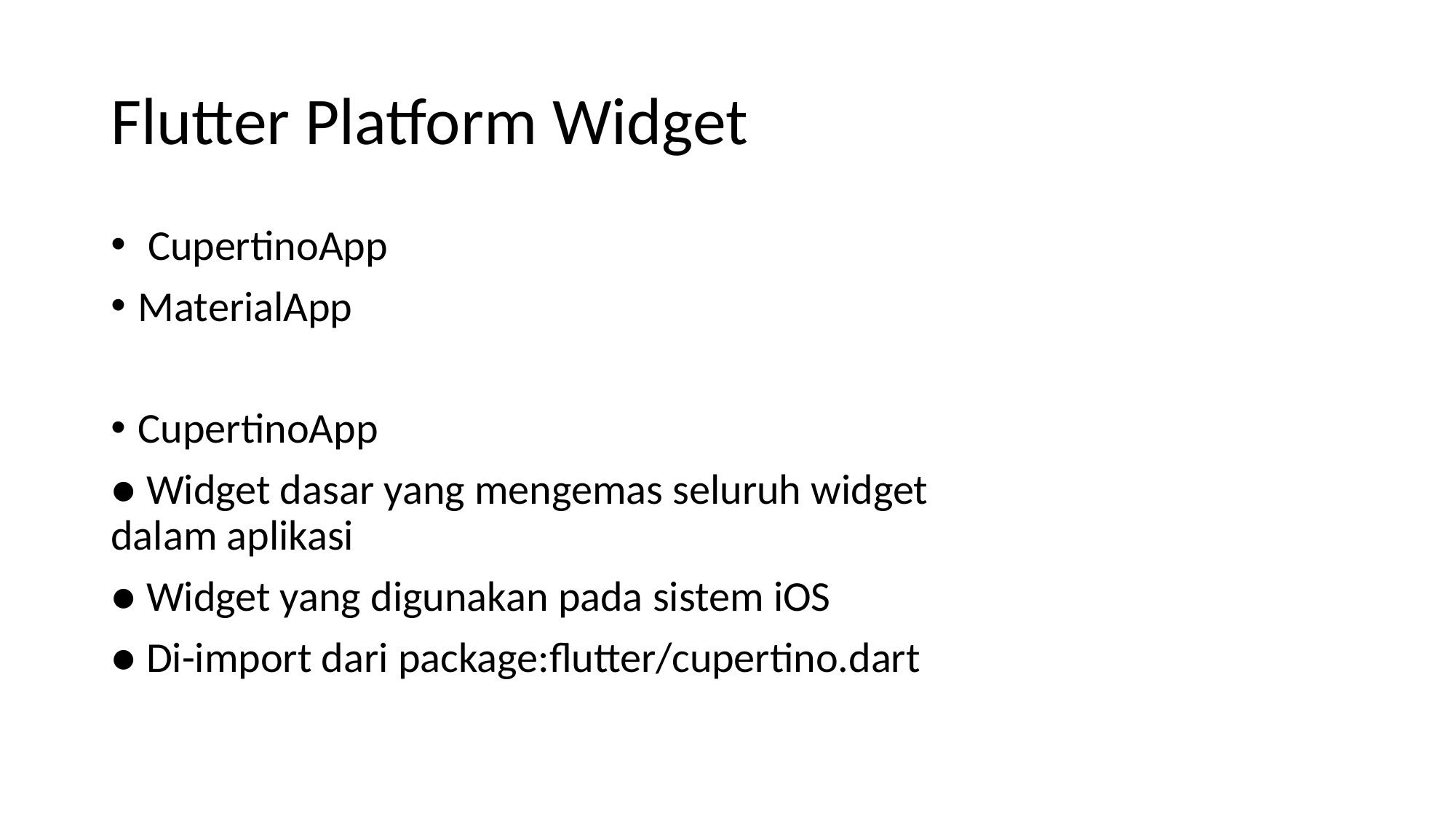

# Flutter Platform Widget
 CupertinoApp
MaterialApp

CupertinoApp
● Widget dasar yang mengemas seluruh widget dalam aplikasi
● Widget yang digunakan pada sistem iOS
● Di-import dari package:flutter/cupertino.dart